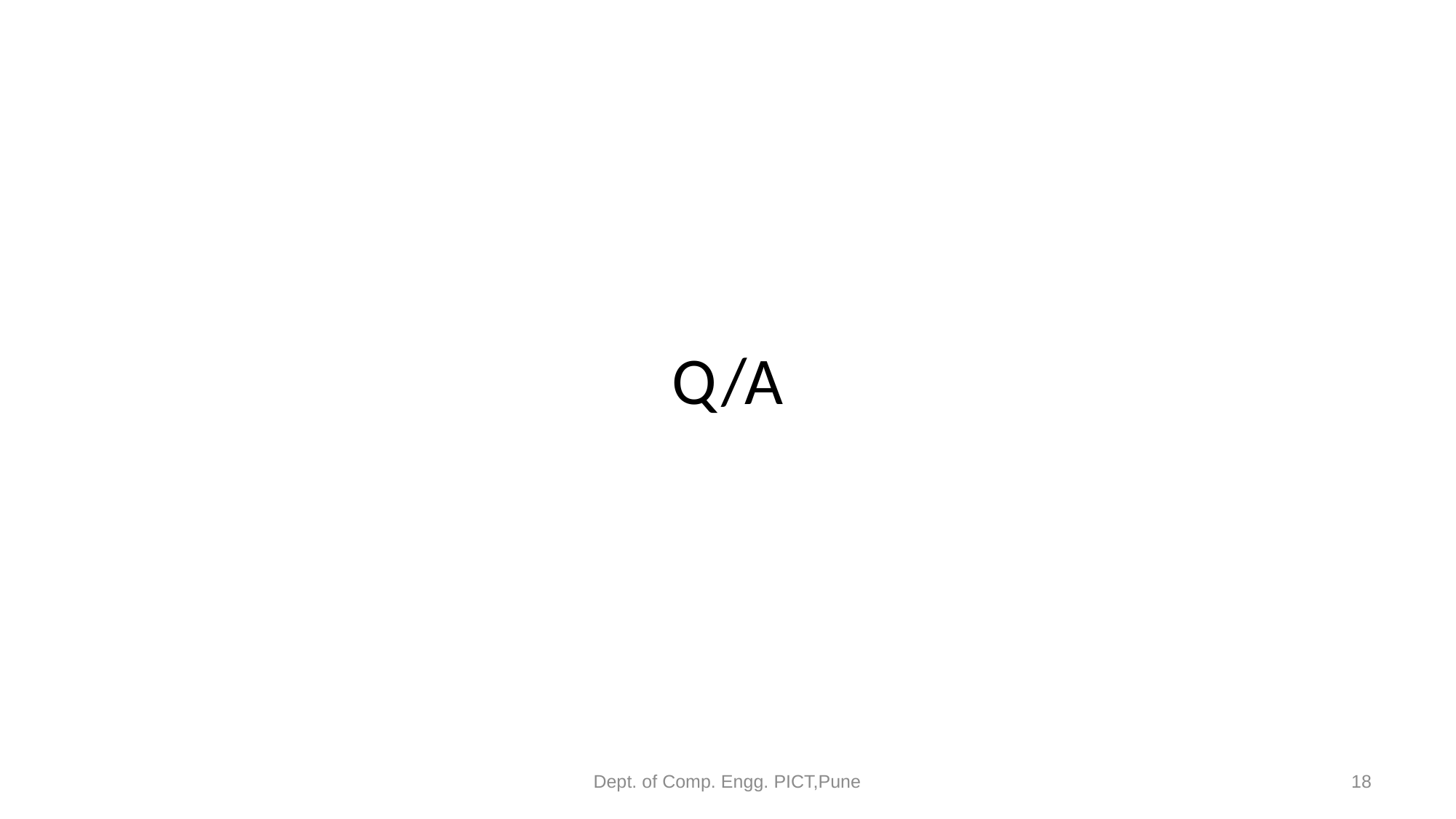

# Q/A
Dept. of Comp. Engg. PICT,Pune
18